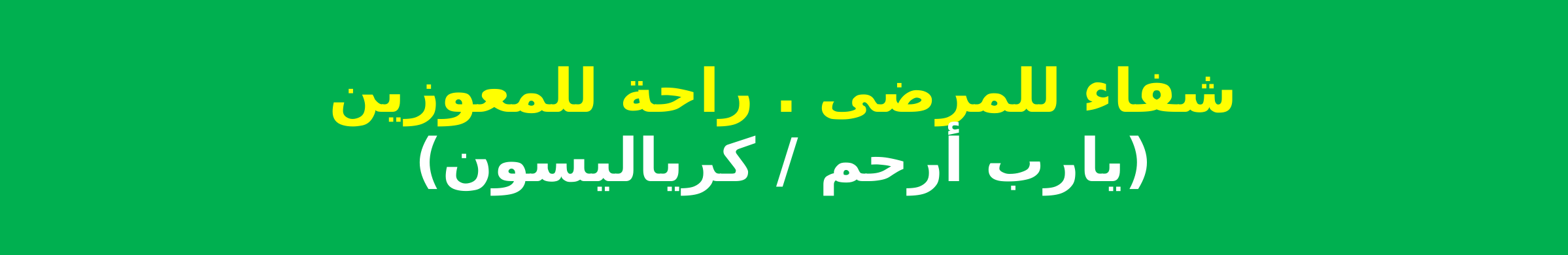

شفاء للمرضى . راحة للمعوزين
(يارب أرحم / كرياليسون)